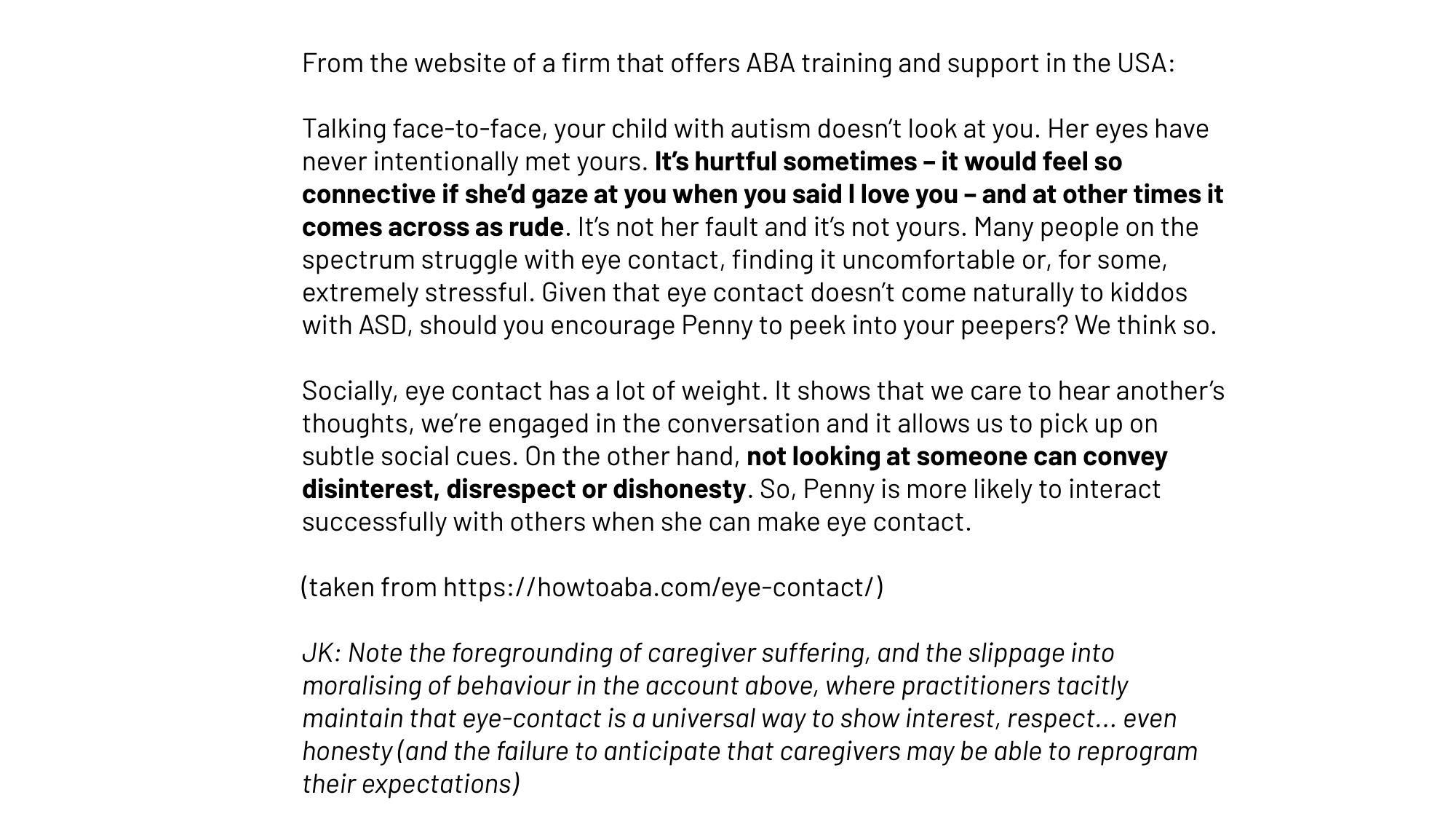

From the website of a firm that offers ABA training and support in the USA:

Talking face-to-face, your child with autism doesn’t look at you. Her eyes have never intentionally met yours. It’s hurtful sometimes – it would feel so connective if she’d gaze at you when you said I love you – and at other times it comes across as rude. It’s not her fault and it’s not yours. Many people on the spectrum struggle with eye contact, finding it uncomfortable or, for some, extremely stressful. Given that eye contact doesn’t come naturally to kiddos with ASD, should you encourage Penny to peek into your peepers? We think so.

Socially, eye contact has a lot of weight. It shows that we care to hear another’s thoughts, we’re engaged in the conversation and it allows us to pick up on subtle social cues. On the other hand, not looking at someone can convey disinterest, disrespect or dishonesty. So, Penny is more likely to interact successfully with others when she can make eye contact.

(taken from https://howtoaba.com/eye-contact/)
JK: Note the foregrounding of caregiver suffering, and the slippage into moralising of behaviour in the account above, where practitioners tacitly maintain that eye-contact is a universal way to show interest, respect... even honesty (and the failure to anticipate that caregivers may be able to reprogram their expectations)